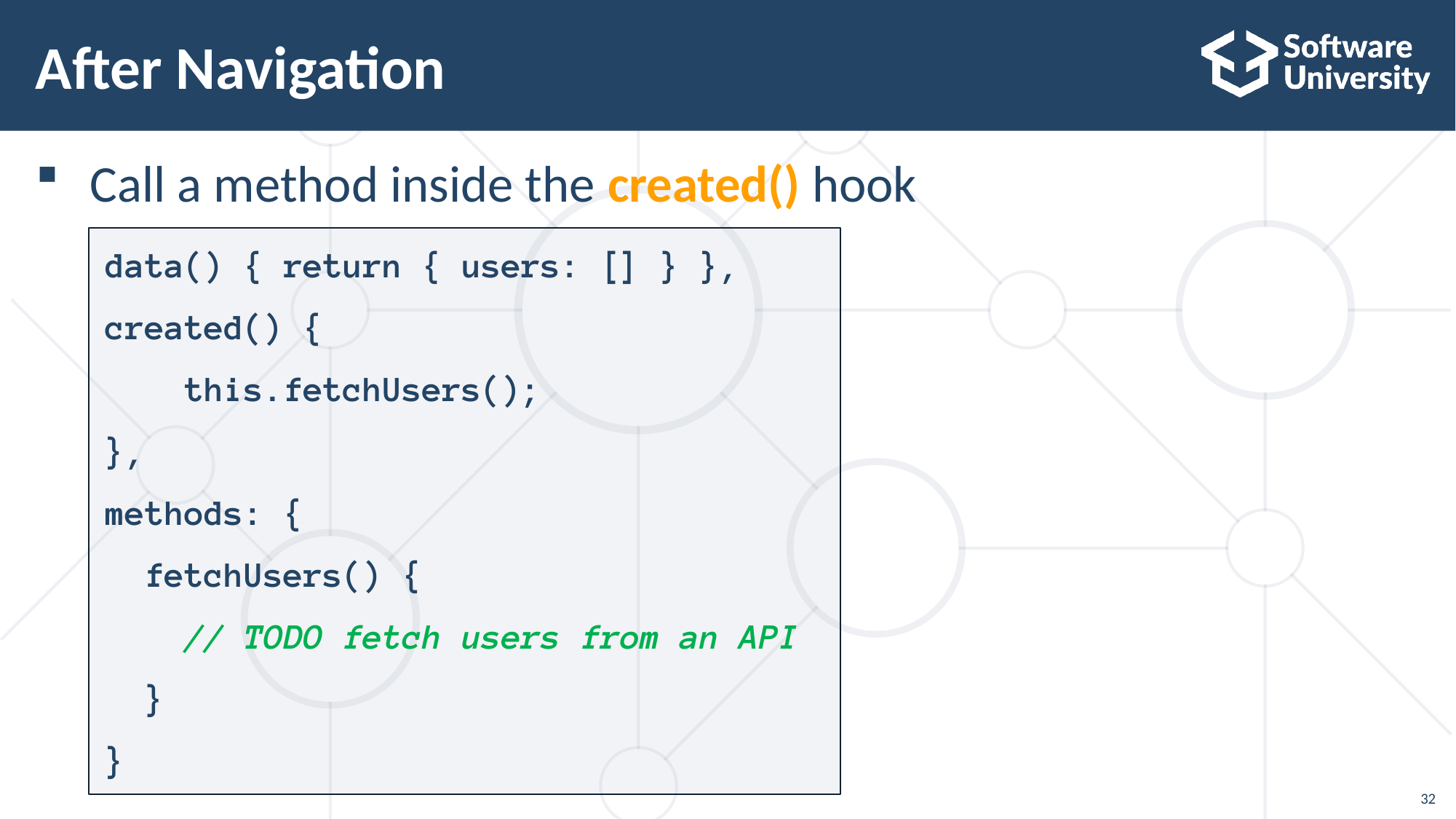

# After Navigation
Call a method inside the created() hook
data() { return { users: [] } },
created() {
    this.fetchUsers();
},
methods: {
  fetchUsers() {
    // TODO fetch users from an API
  }
}
32